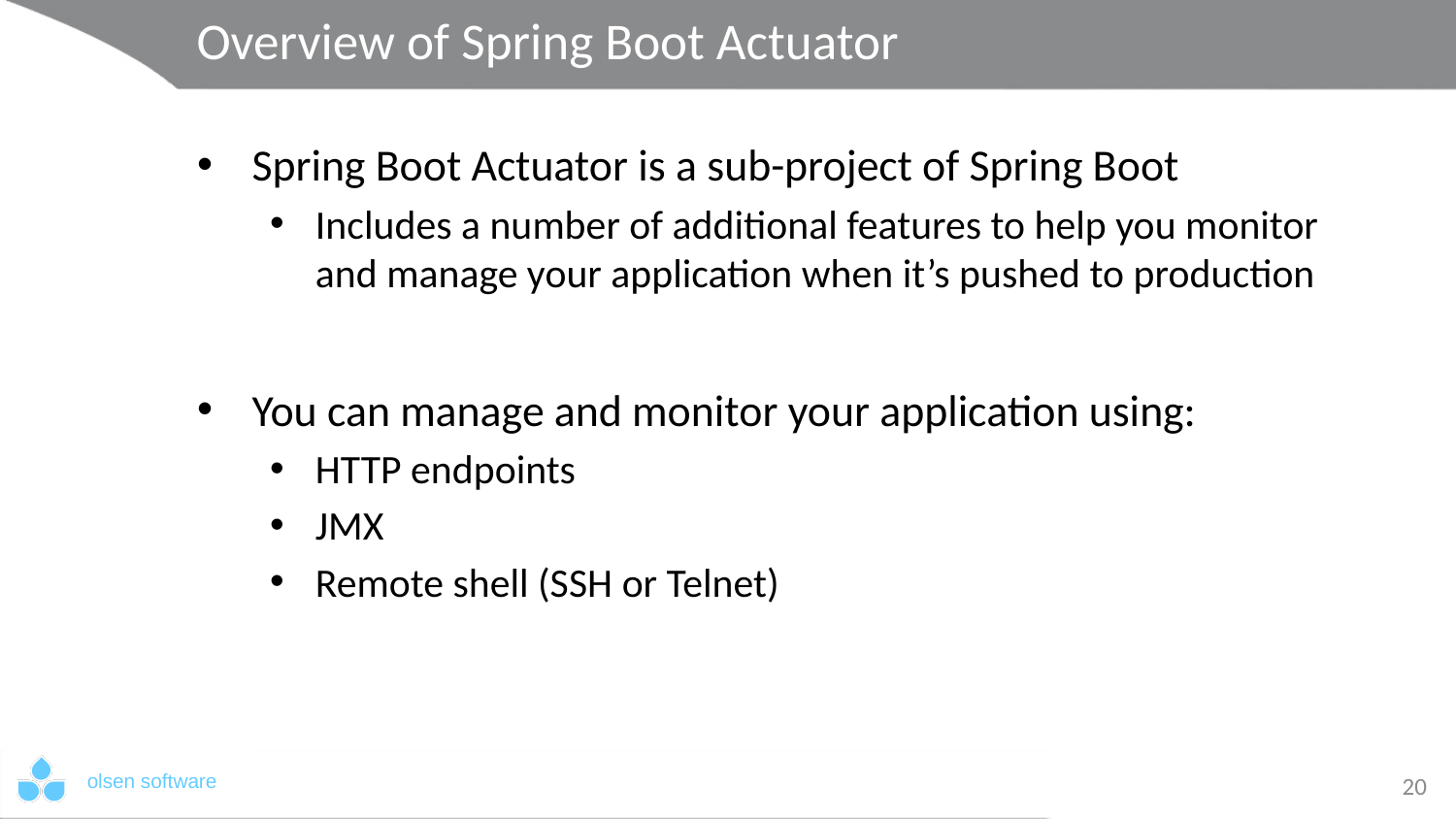

# Overview of Spring Boot Actuator
Spring Boot Actuator is a sub-project of Spring Boot
Includes a number of additional features to help you monitor and manage your application when it’s pushed to production

You can manage and monitor your application using:
HTTP endpoints
JMX
Remote shell (SSH or Telnet)

20